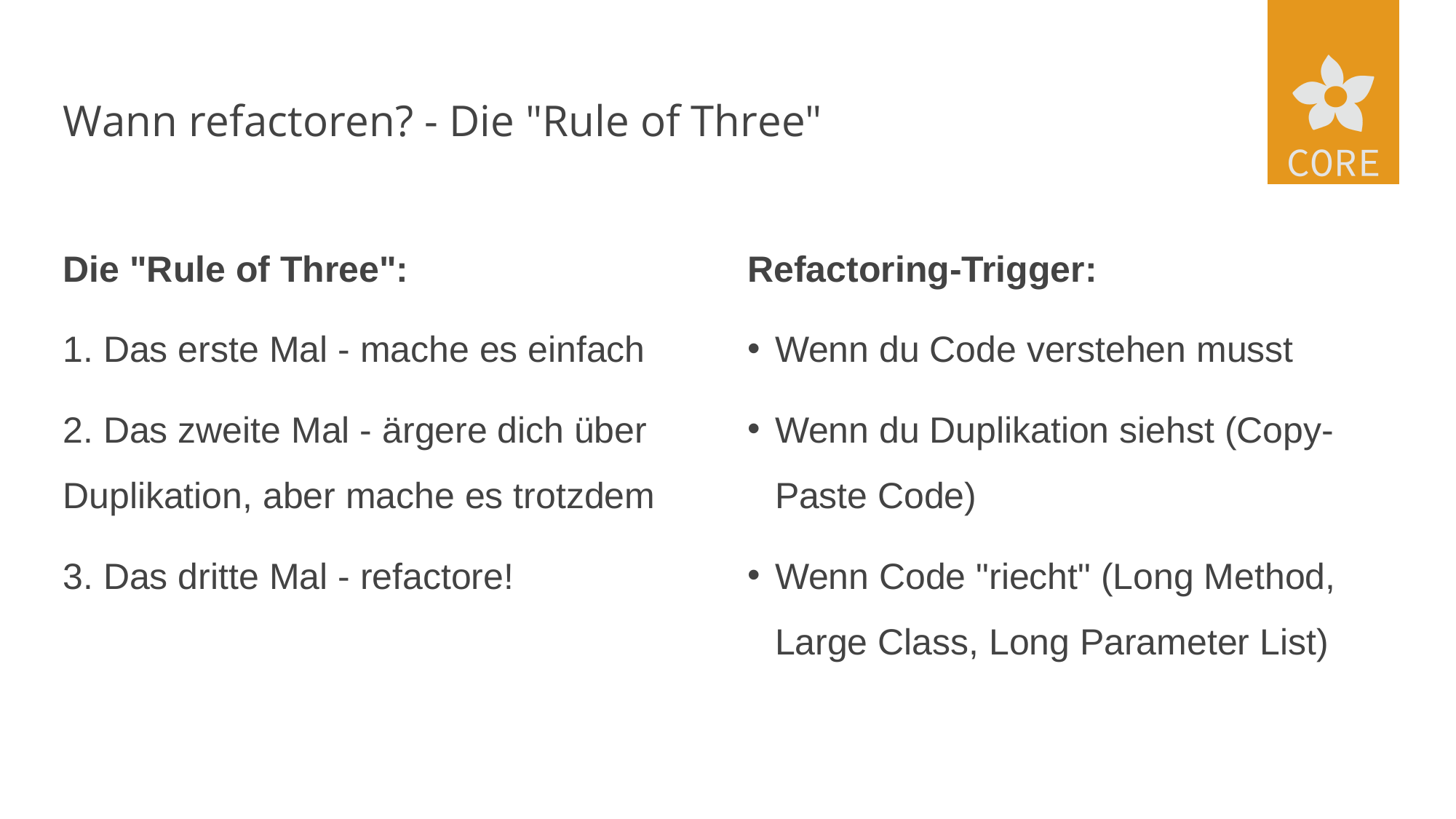

# Wann refactoren? - Die "Rule of Three"
Refactoring-Trigger:
Wenn du Code verstehen musst
Wenn du Duplikation siehst (Copy-Paste Code)
Wenn Code "riecht" (Long Method, Large Class, Long Parameter List)
Die "Rule of Three":
1. Das erste Mal - mache es einfach
2. Das zweite Mal - ärgere dich über Duplikation, aber mache es trotzdem
3. Das dritte Mal - refactore!